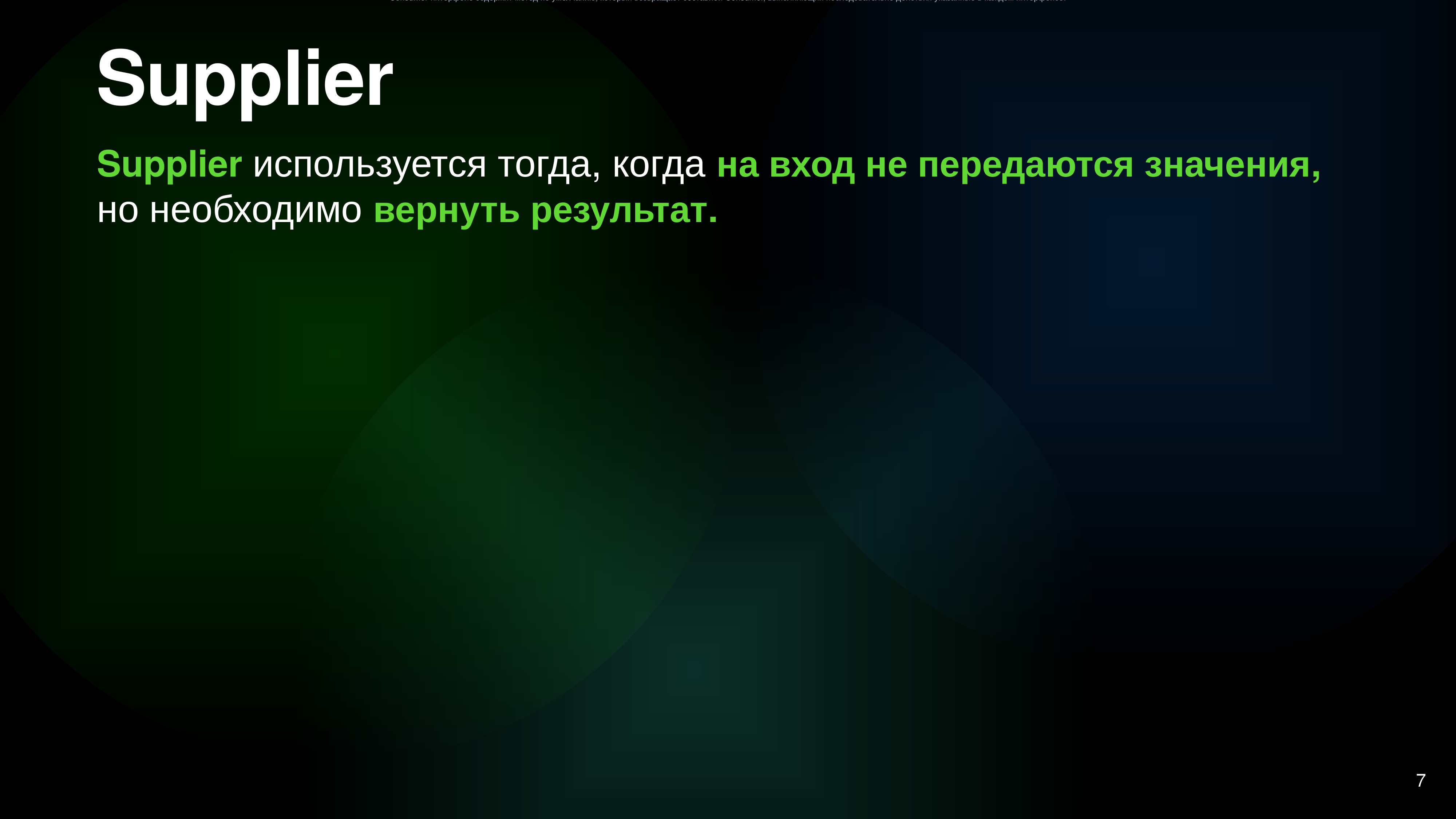

Consumer интерфейс содержит метод по умолчанию, который возвращает составной Consumer, выполняющий последовательно действия указанные в каждом интерфейсе:

Supplier
Supplier используется тогда, когда на вход не передаются значения, но необходимо вернуть результат.
|  |  |
| --- | --- |

7